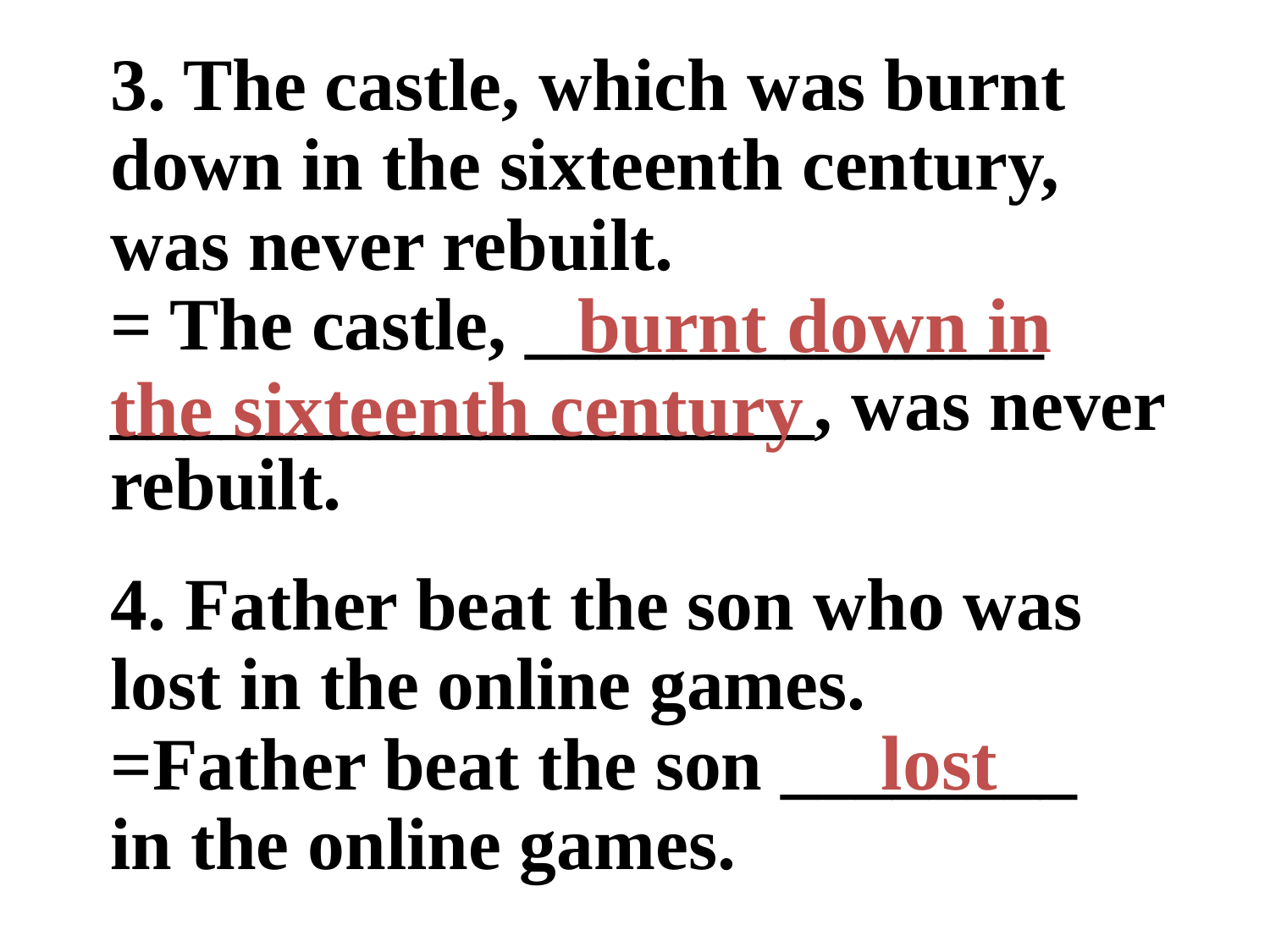

3. The castle, which was burnt down in the sixteenth century, was never rebuilt.
= The castle, ______________ ___________________, was never rebuilt.
                        burnt down in the sixteenth century
4. Father beat the son who was  lost in the online games.
=Father beat the son ________      in the online games.
 lost